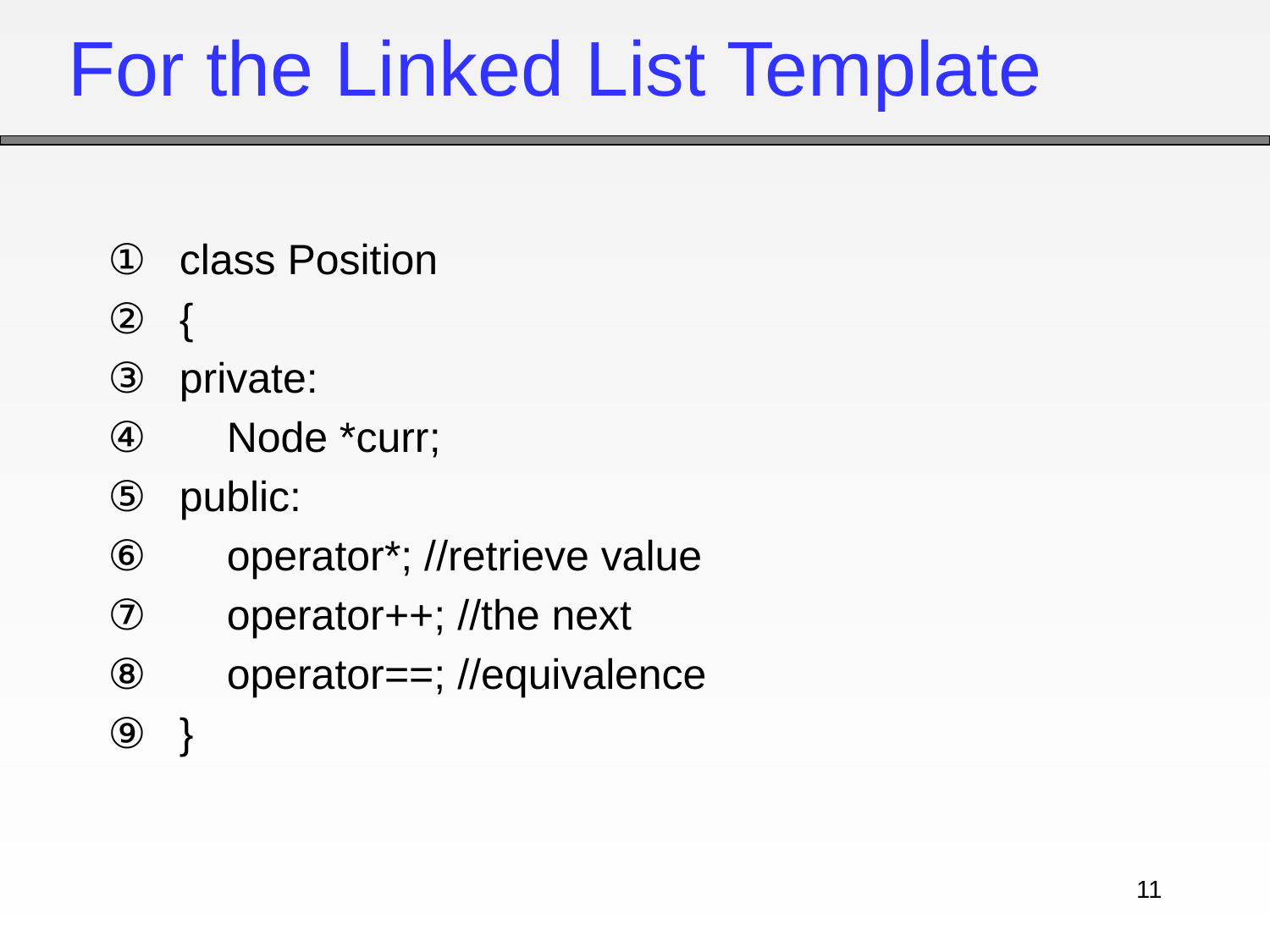

# For the Linked List Template
class Position
{
private:
    Node *curr;
public:
    operator*; //retrieve value
    operator++; //the next
    operator==; //equivalence
}
11